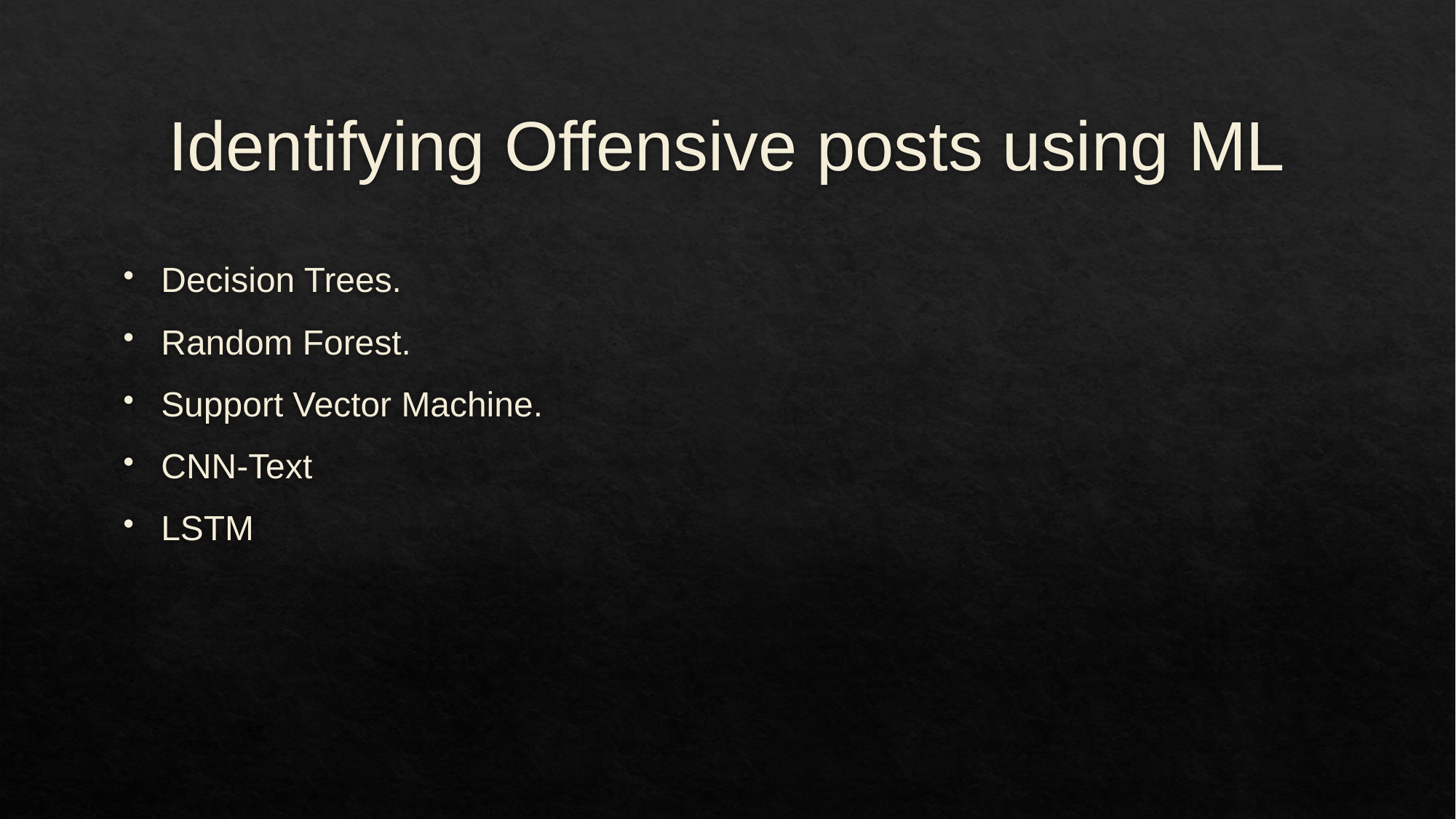

# Identifying Offensive posts using ML
Decision Trees.
Random Forest.
Support Vector Machine.
CNN-Text
LSTM